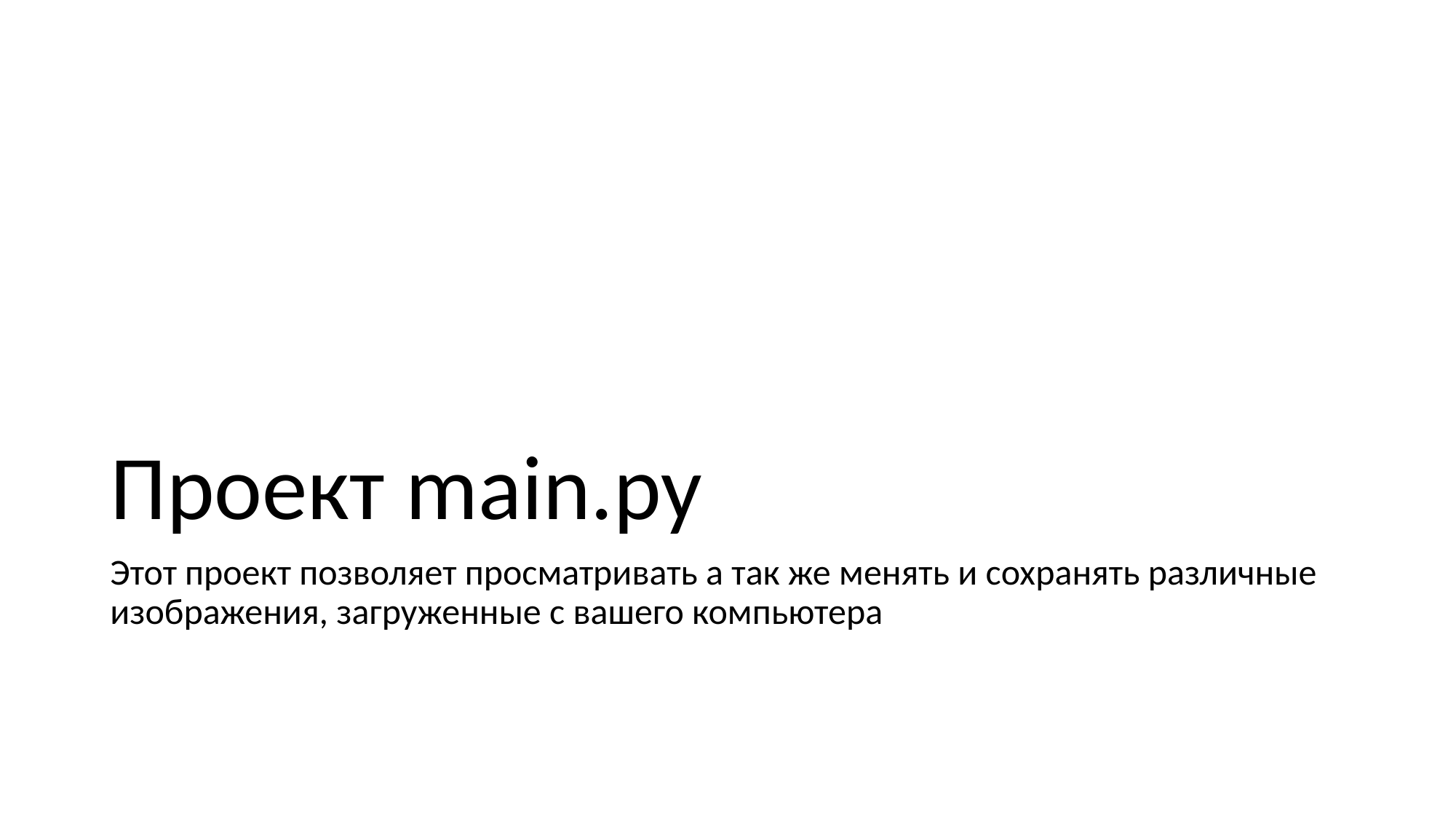

# Проект main.py
Этот проект позволяет просматривать а так же менять и сохранять различные изображения, загруженные с вашего компьютера